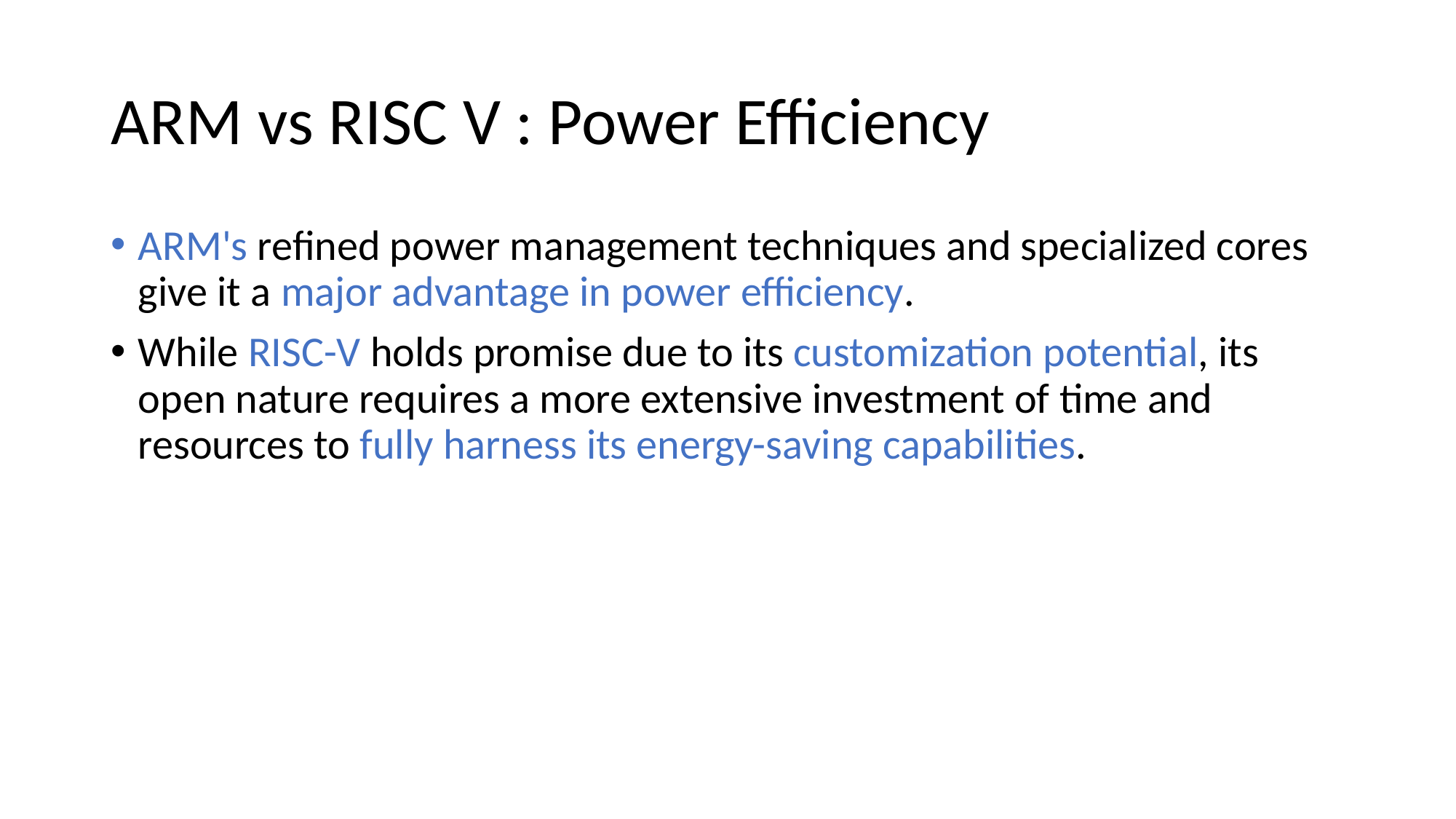

# ARM vs RISC V : Power Efficiency
ARM's refined power management techniques and specialized cores give it a major advantage in power efficiency.
While RISC-V holds promise due to its customization potential, its open nature requires a more extensive investment of time and resources to fully harness its energy-saving capabilities.